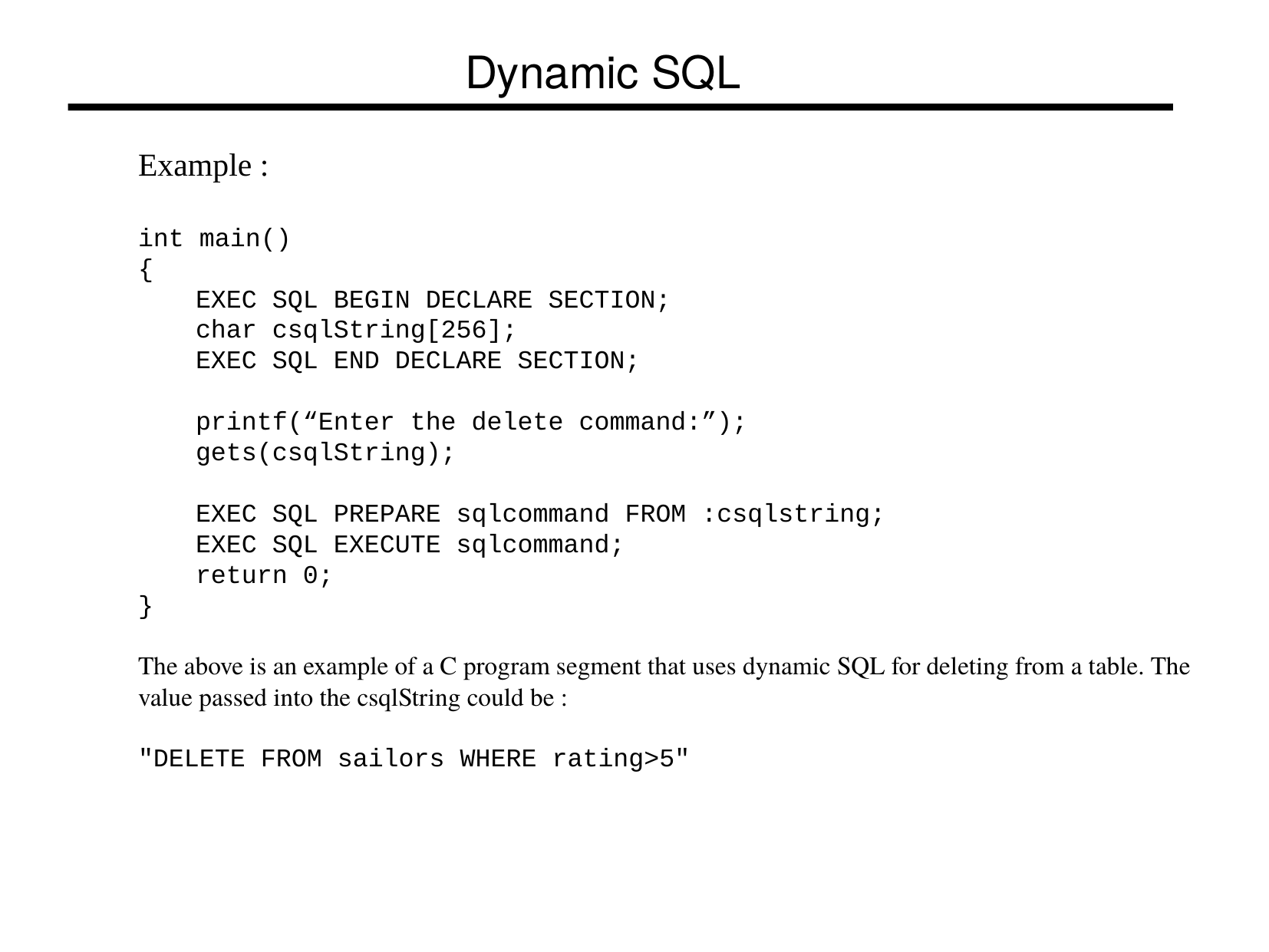

Dynamic SQL

	Example :

int main()
{
EXEC SQL BEGIN DECLARE SECTION;
char csqlString[256];
EXEC SQL END DECLARE SECTION;

printf(“Enter the delete command:”);
gets(csqlString);

EXEC SQL PREPARE sqlcommand FROM :csqlstring;
EXEC SQL EXECUTE sqlcommand;
return 0;
}

The above is an example of a C program segment that uses dynamic SQL for deleting from a table. The value passed into the csqlString could be :

"DELETE FROM sailors WHERE rating>5"